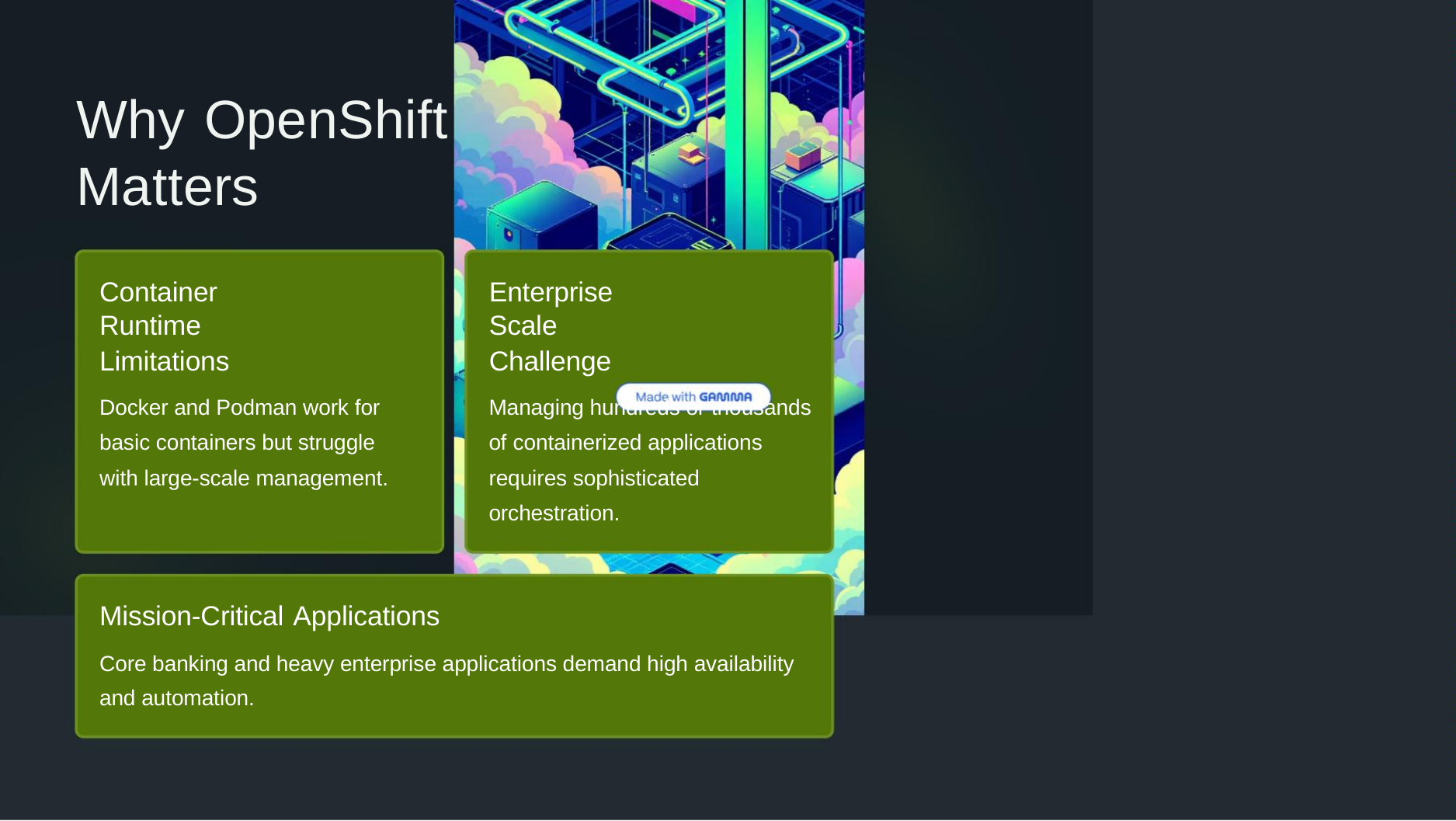

Why OpenShift
Matters
Container
Runtime
Enterprise
Scale
Limitations
Challenge
Docker and Podman work for
basic containers but struggle
with large-scale management.
Managing hundreds or thousands
of containerized applications
requires sophisticated
orchestration.
Mission-Critical Applications
Core banking and heavy enterprise applications demand high availability
and automation.